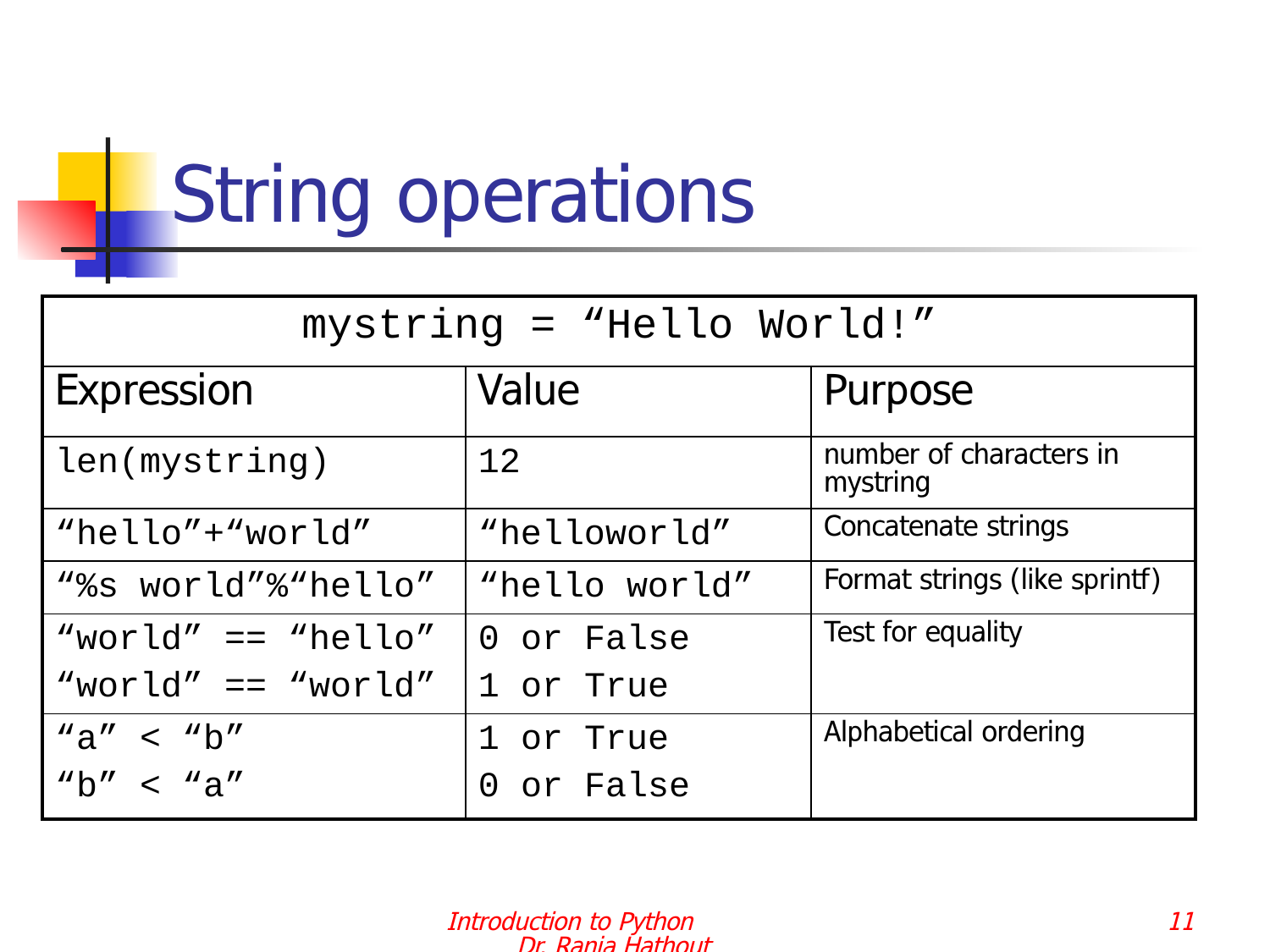

# String operations
| mystring = “Hello World!” |  |  |
| --- | --- | --- |
| Expression | Value | Purpose |
| len(mystring) | 12 | number of characters in mystring |
| “hello”+“world” | “helloworld” | Concatenate strings |
| “%s world”%“hello” | “hello world” | Format strings (like sprintf) |
| “world” == “hello” “world” == “world” | 0 or False 1 or True | Test for equality |
| “a” < “b” “b” < “a” | 1 or True 0 or False | Alphabetical ordering |
Introduction to Python                                 Dr. Rania Hathout
11